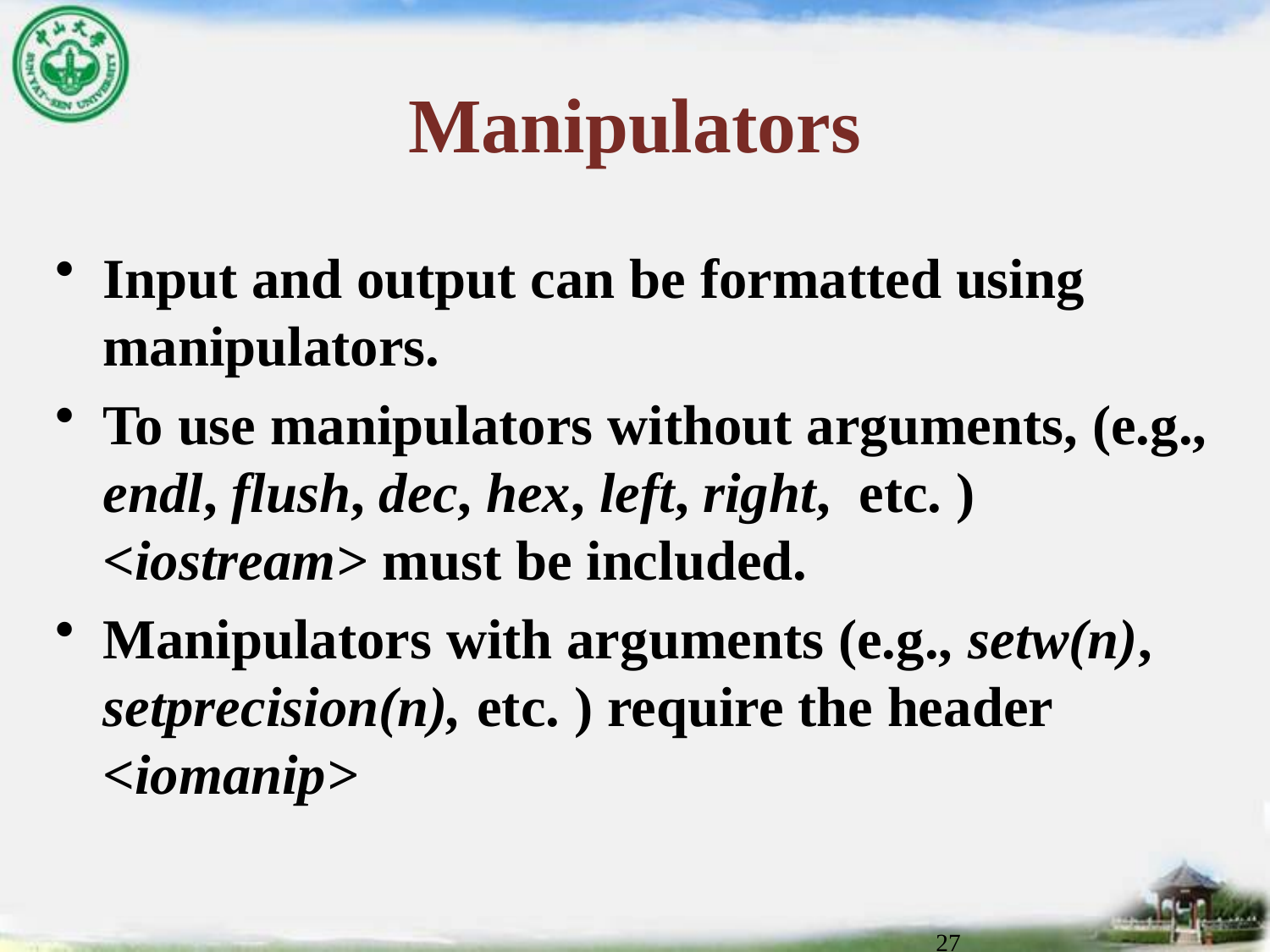

# Manipulators
Input and output can be formatted using manipulators.
To use manipulators without arguments, (e.g., endl, flush, dec, hex, left, right,  etc. )  <iostream> must be included.
Manipulators with arguments (e.g., setw(n), setprecision(n), etc. ) require the header <iomanip>
27